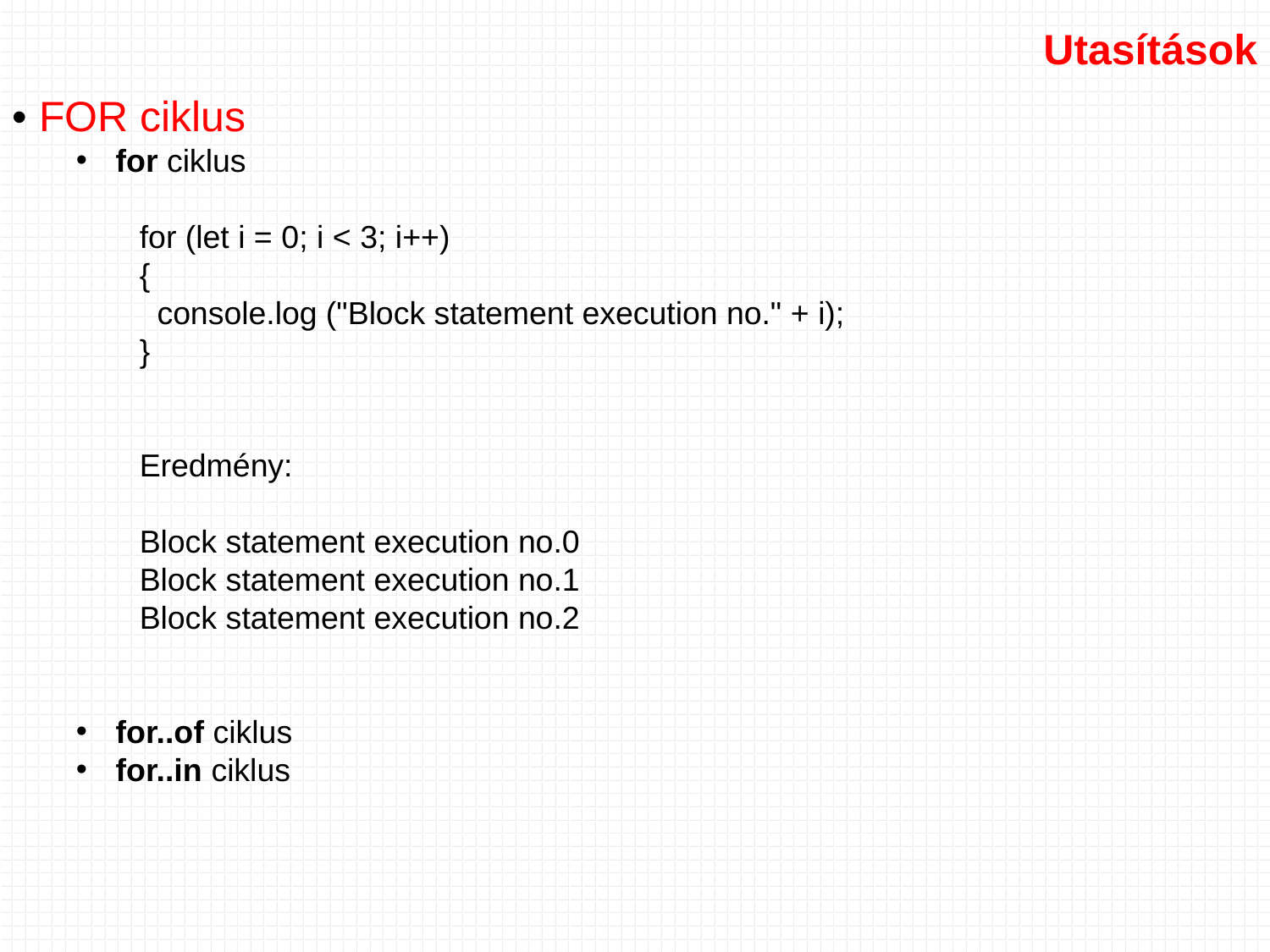

Utasítások
• FOR ciklus
for ciklus

for (let i = 0; i < 3; i++)
{
  console.log ("Block statement execution no." + i);
}

Eredmény:

Block statement execution no.0
Block statement execution no.1
Block statement execution no.2

for..of ciklus
for..in ciklus